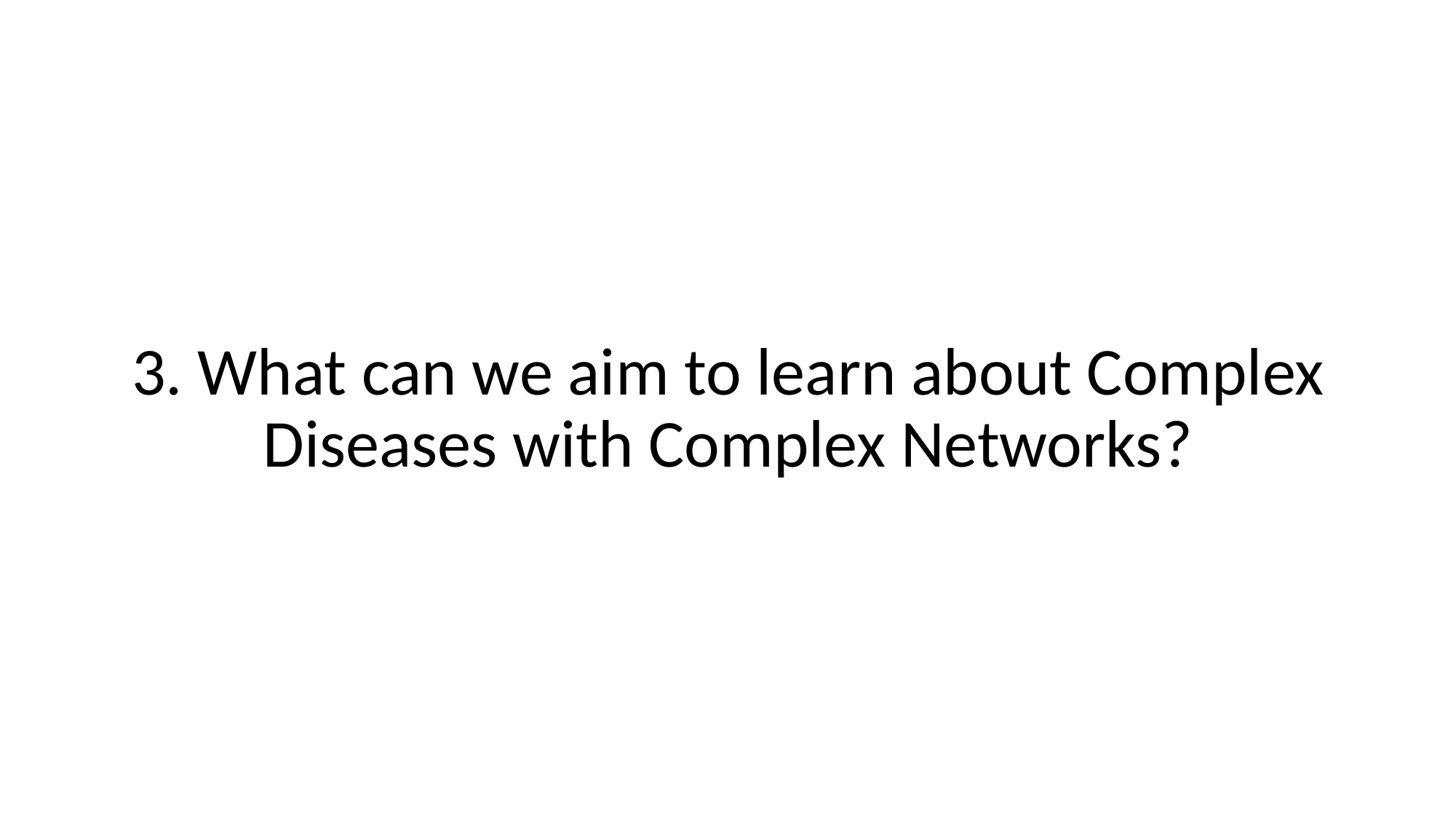

# 3. What can we aim to learn about Complex Diseases with Complex Networks?